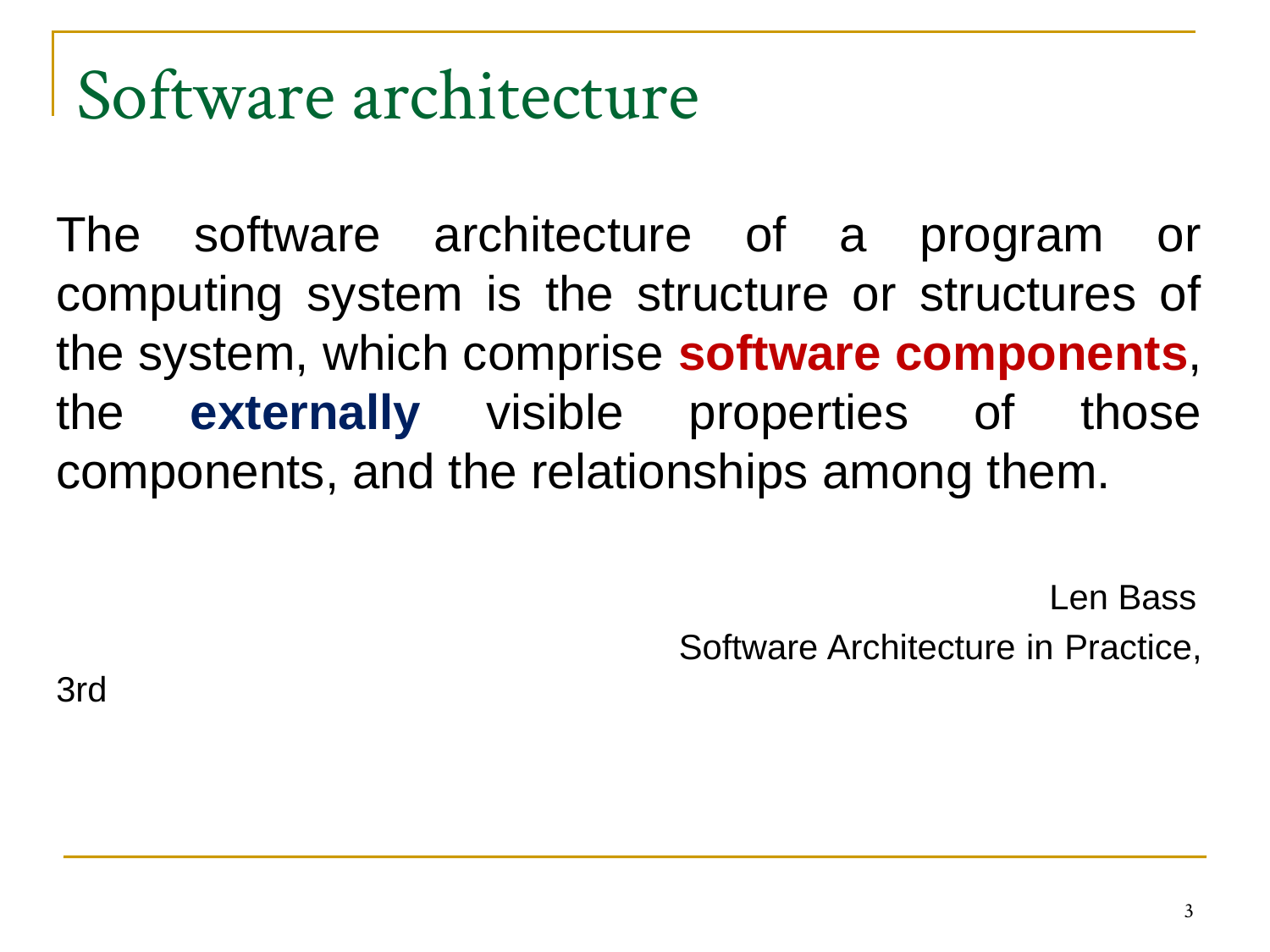

# Software architecture
The software architecture of a program or computing system is the structure or structures of the system, which comprise software components, the externally visible properties of those components, and the relationships among them.

                                                                                                      Len Bass
                                                          Software Architecture in Practice, 3rd
3